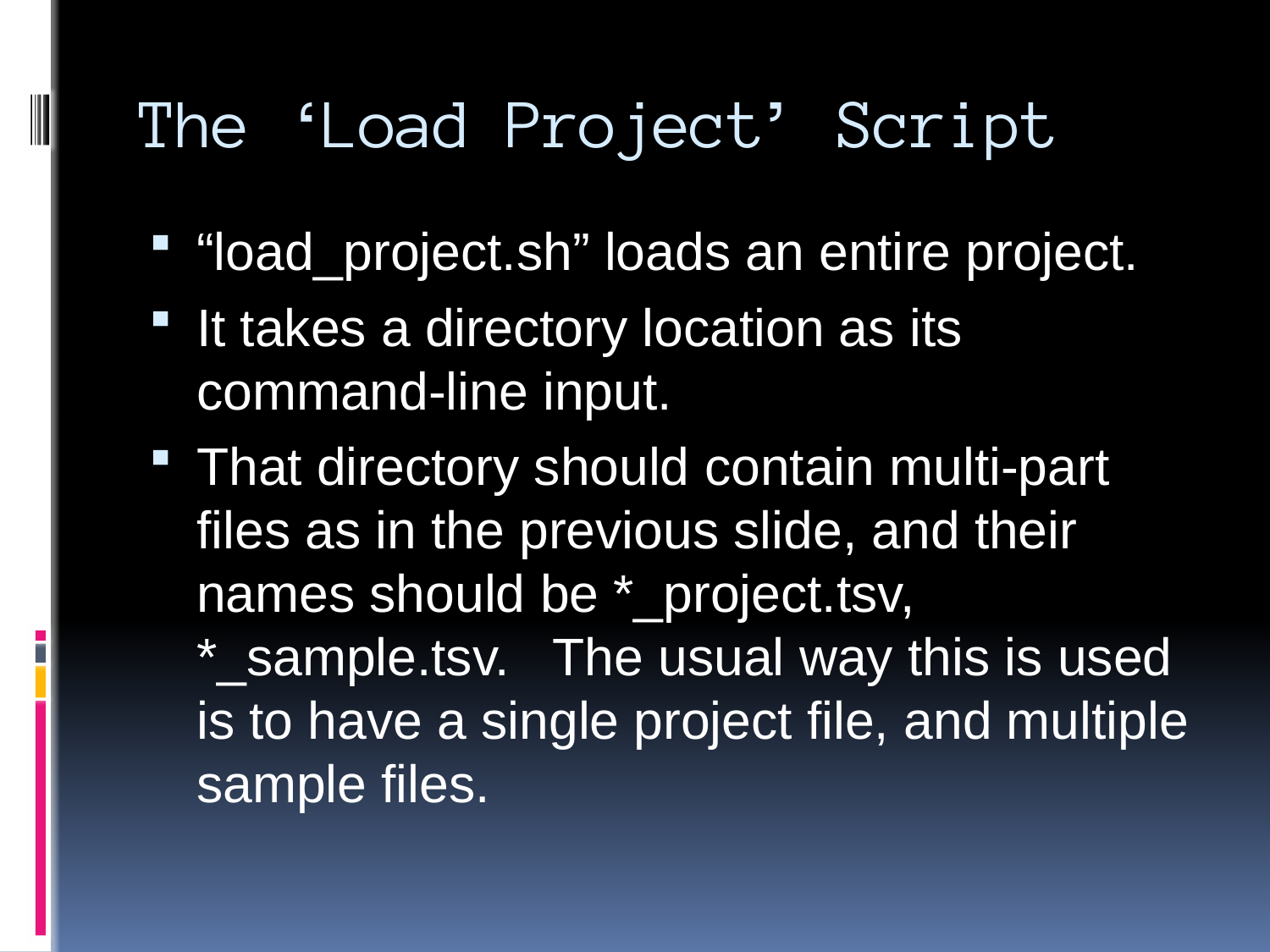

# The ‘Load Project’ Script
“load_project.sh” loads an entire project.
It takes a directory location as its command-line input.
That directory should contain multi-part files as in the previous slide, and their names should be *_project.tsv, *_sample.tsv.   The usual way this is used is to have a single project file, and multiple sample files.